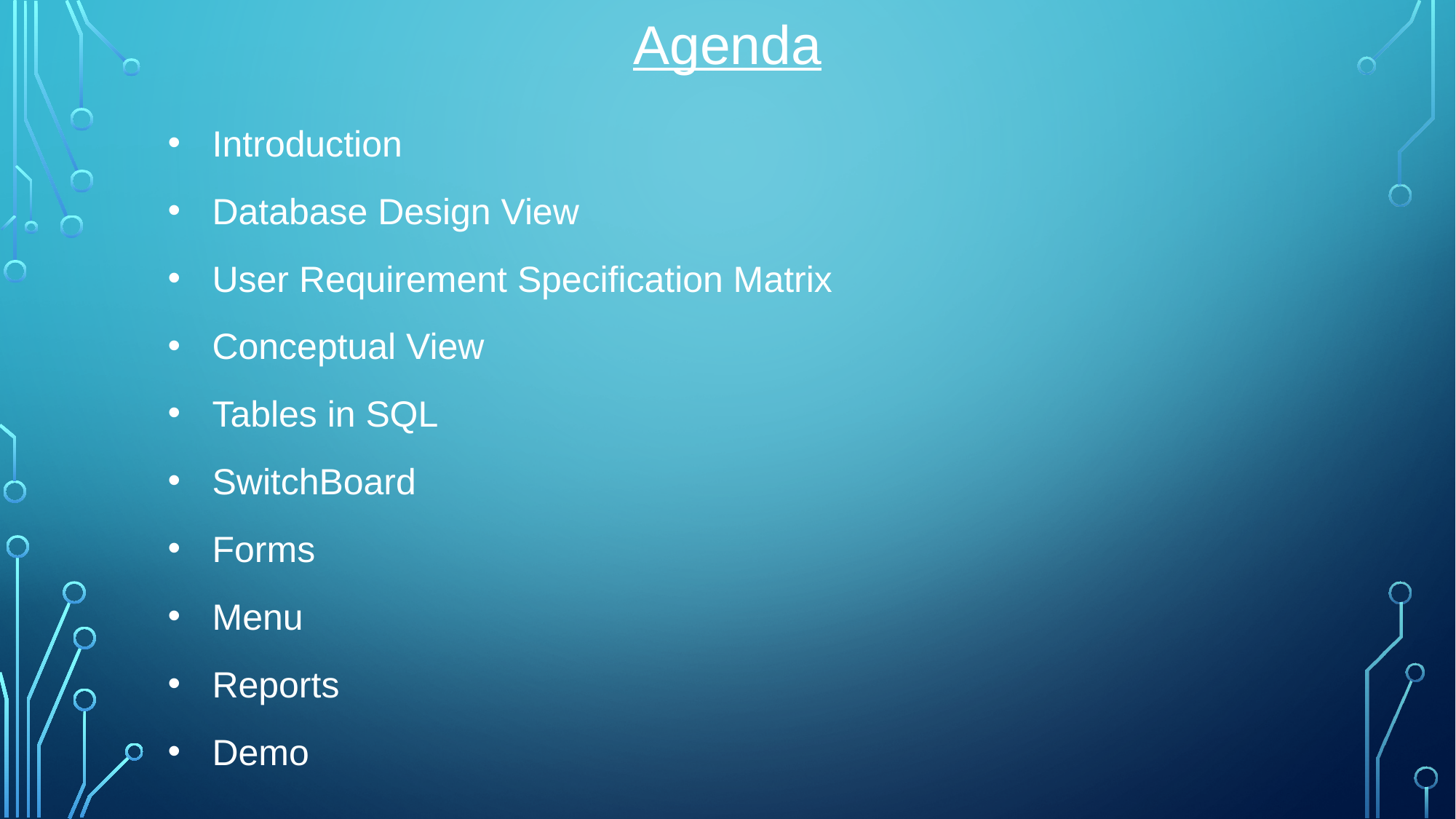

# Agenda
Introduction
Database Design View
User Requirement Specification Matrix
Conceptual View
Tables in SQL
SwitchBoard
Forms
Menu
Reports
Demo